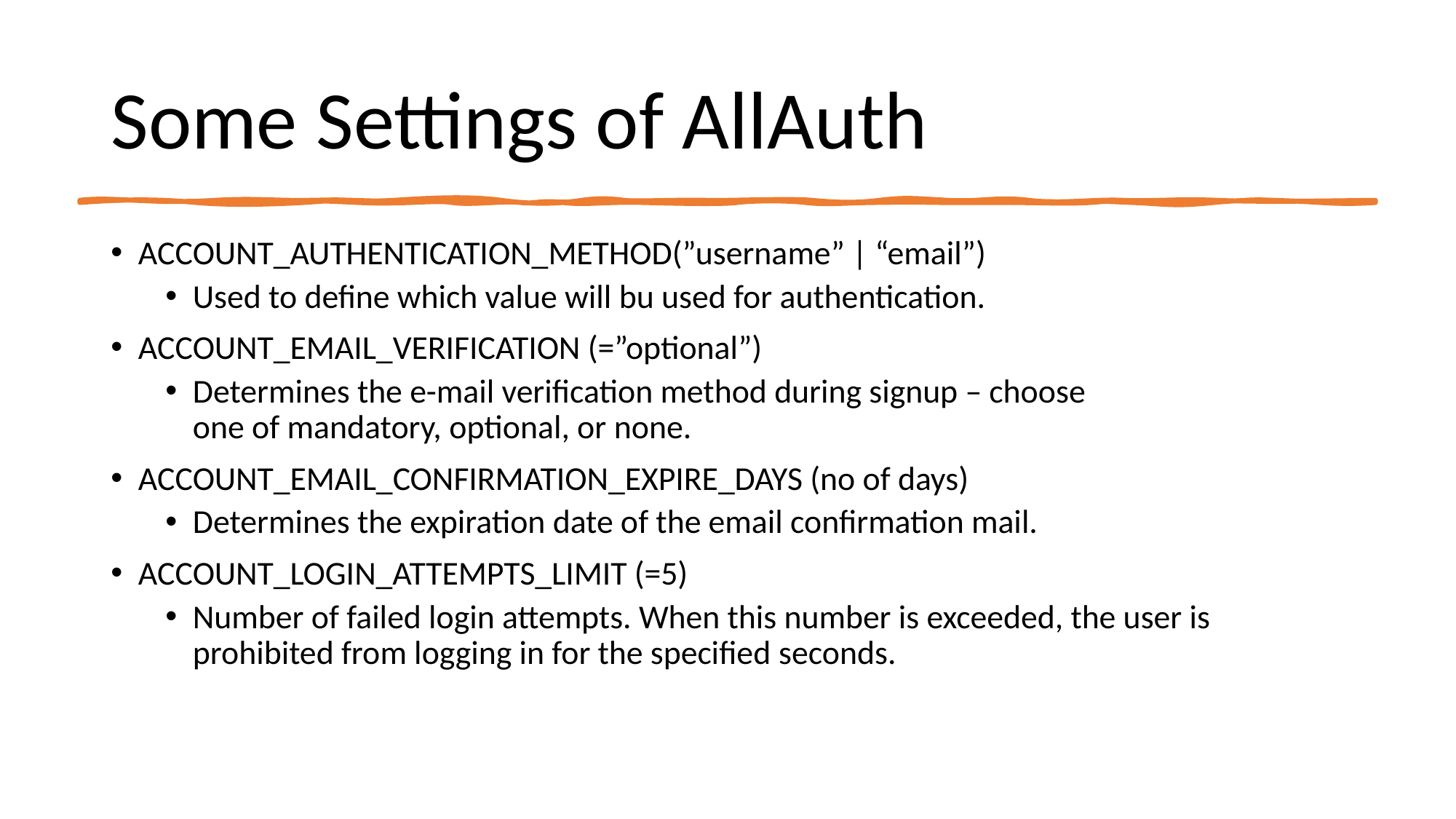

# Some Settings of AllAuth

ACCOUNT_AUTHENTICATION_METHOD(”username” | “email”)
Used to define which value will bu used for authentication.
ACCOUNT_EMAIL_VERIFICATION (=”optional”)
Determines the e-mail verification method during signup – choose one of mandatory, optional, or none.
ACCOUNT_EMAIL_CONFIRMATION_EXPIRE_DAYS (no of days)
Determines the expiration date of the email confirmation mail.
ACCOUNT_LOGIN_ATTEMPTS_LIMIT (=5)
Number of failed login attempts. When this number is exceeded, the user is prohibited from logging in for the specified seconds.